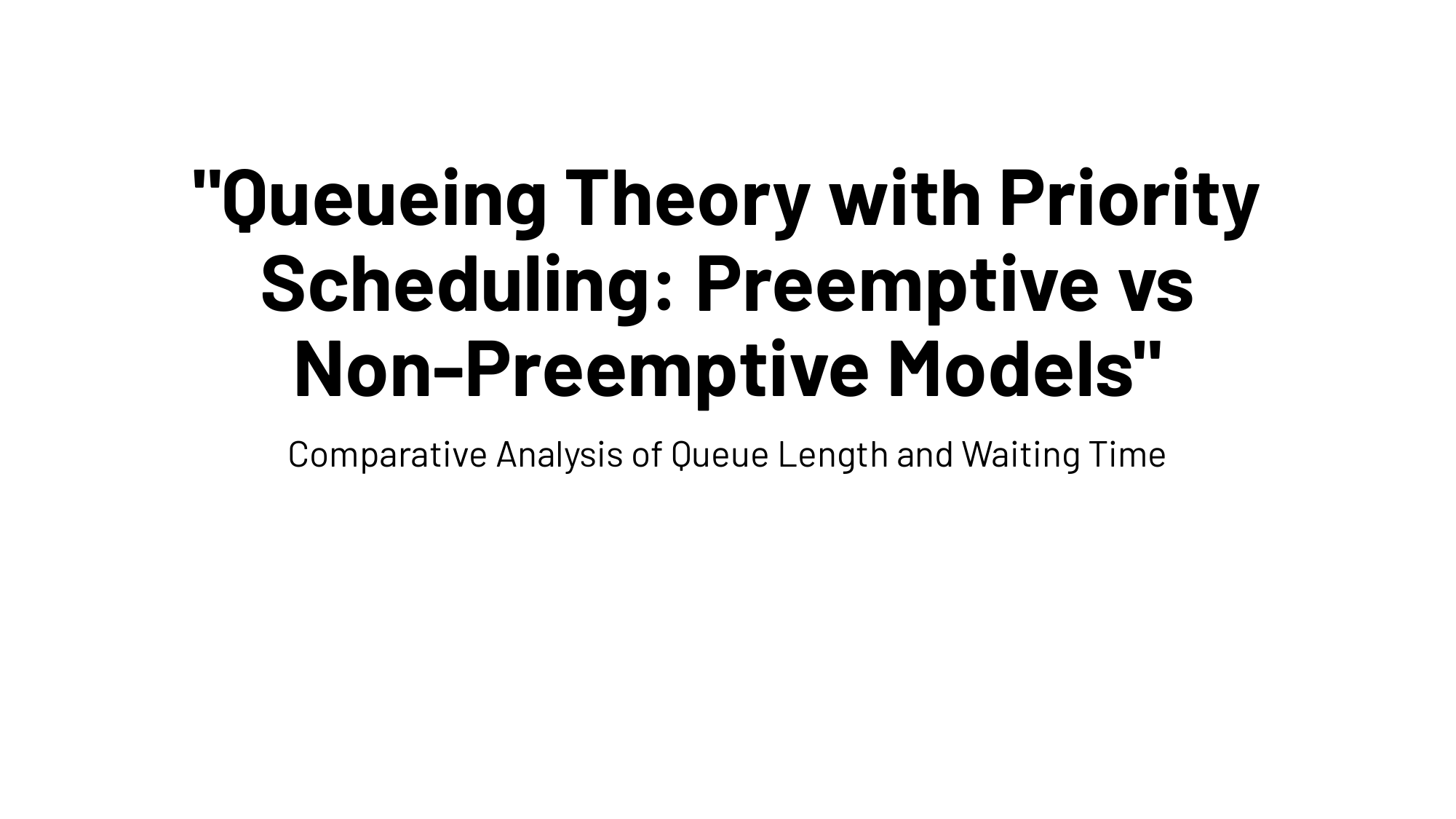

# "Queueing Theory with Priority Scheduling: Preemptive vs Non-Preemptive Models"
Comparative Analysis of Queue Length and Waiting Time